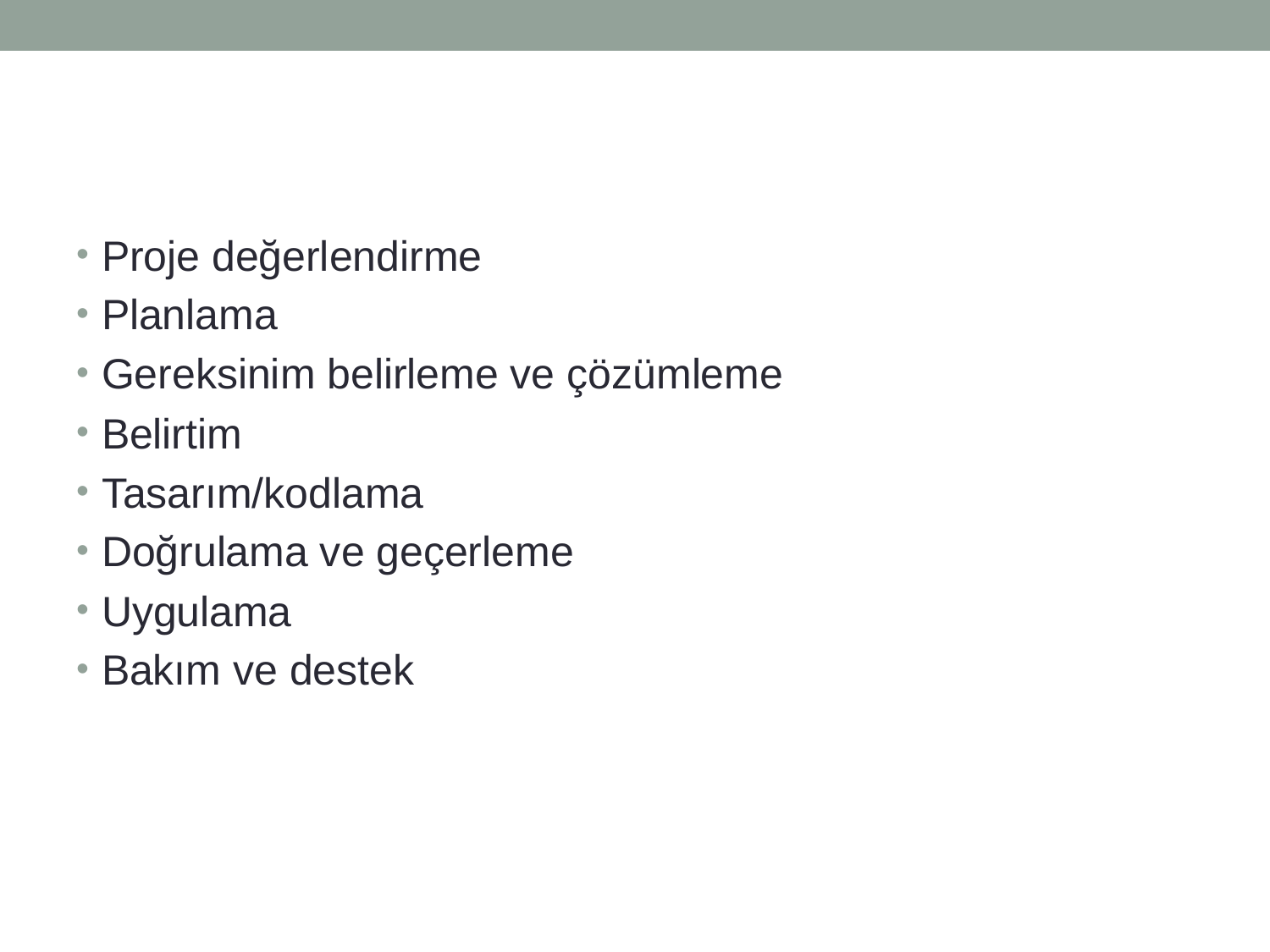

#
Proje değerlendirme
Planlama
Gereksinim belirleme ve çözümleme
Belirtim
Tasarım/kodlama
Doğrulama ve geçerleme
Uygulama
Bakım ve destek